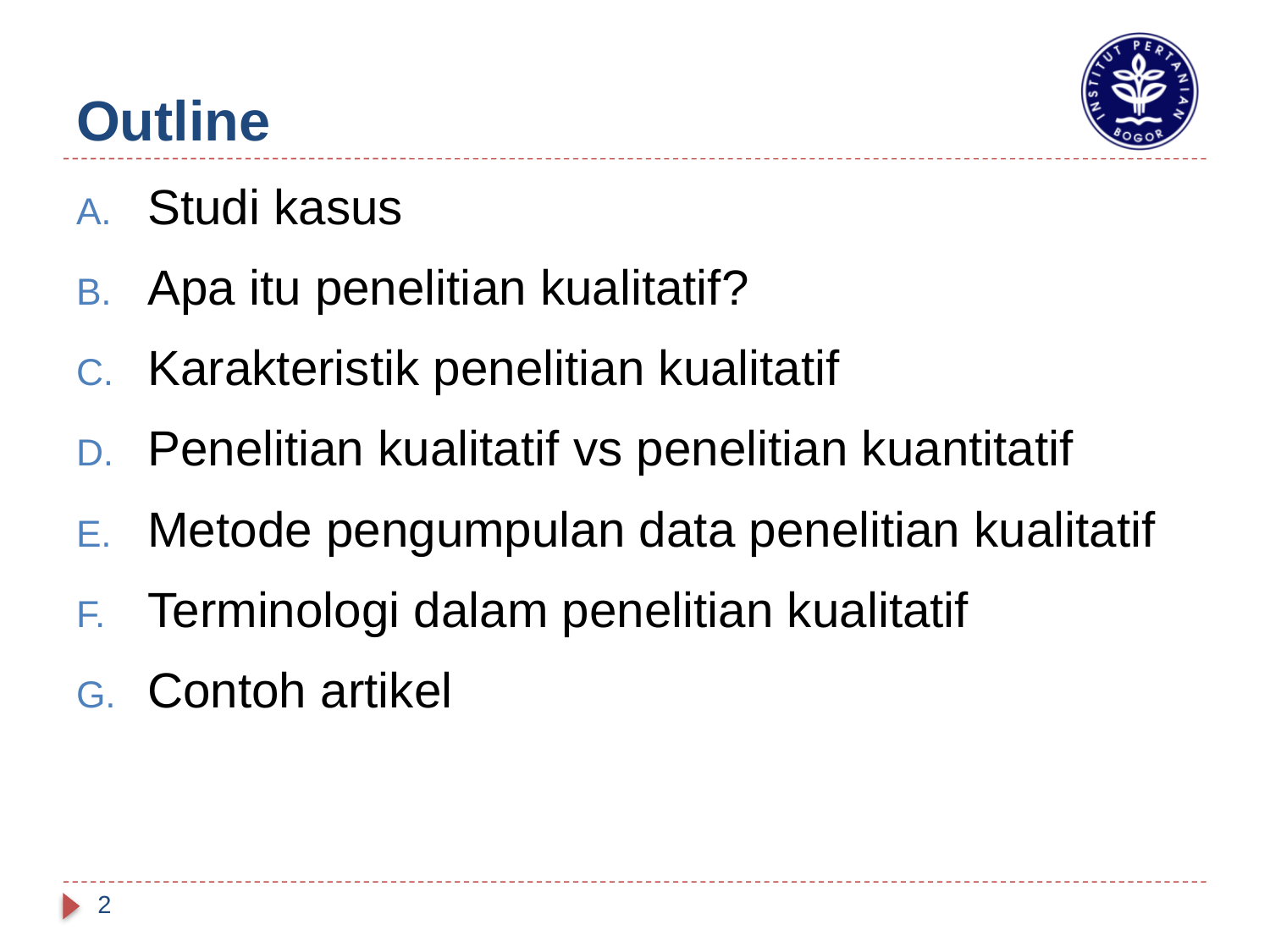

# Outline
Studi kasus
Apa itu penelitian kualitatif?
Karakteristik penelitian kualitatif
Penelitian kualitatif vs penelitian kuantitatif
Metode pengumpulan data penelitian kualitatif
Terminologi dalam penelitian kualitatif
Contoh artikel

2